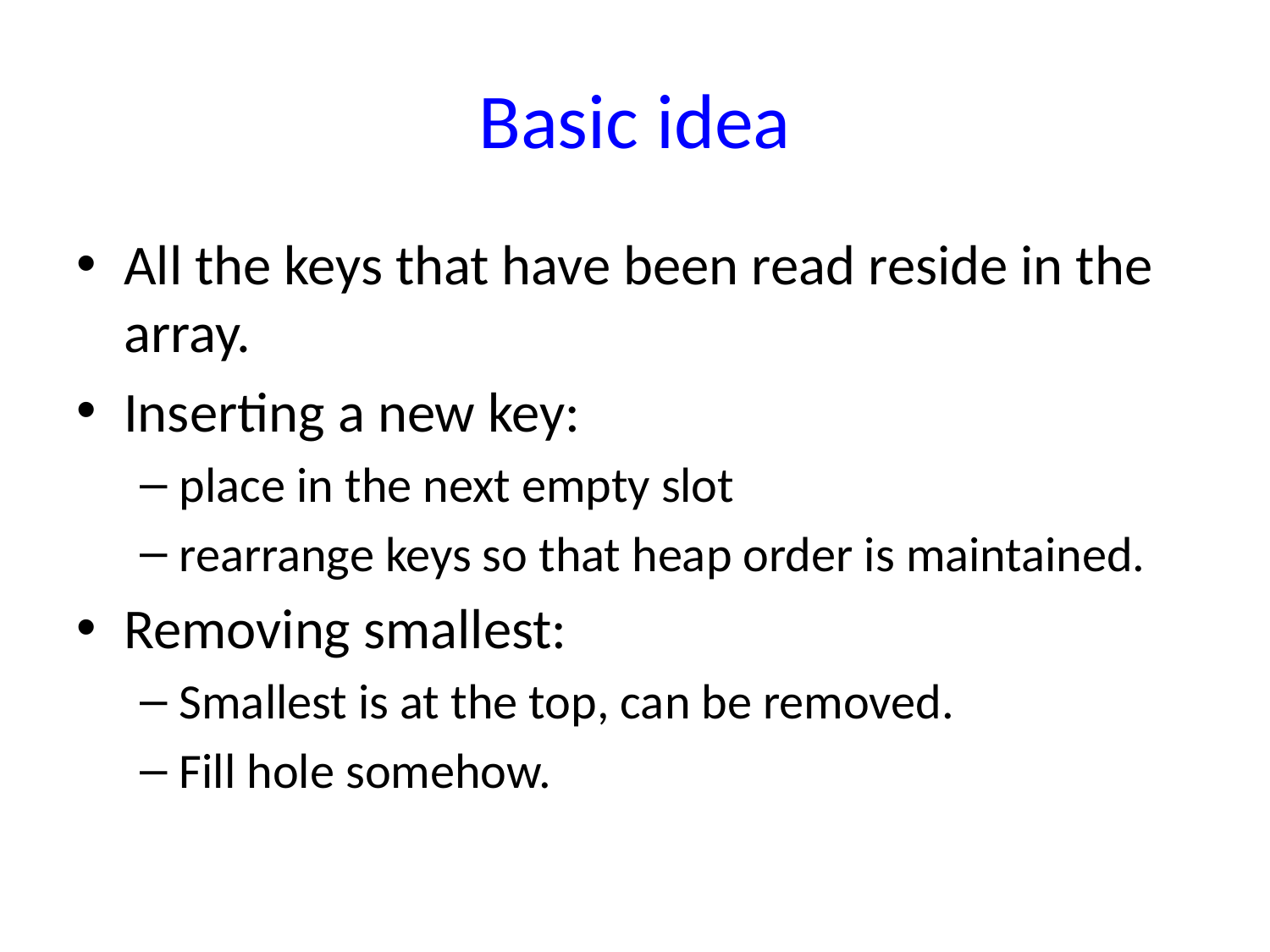

# Basic idea
All the keys that have been read reside in the array.
Inserting a new key:
place in the next empty slot
rearrange keys so that heap order is maintained.
Removing smallest:
Smallest is at the top, can be removed.
Fill hole somehow.